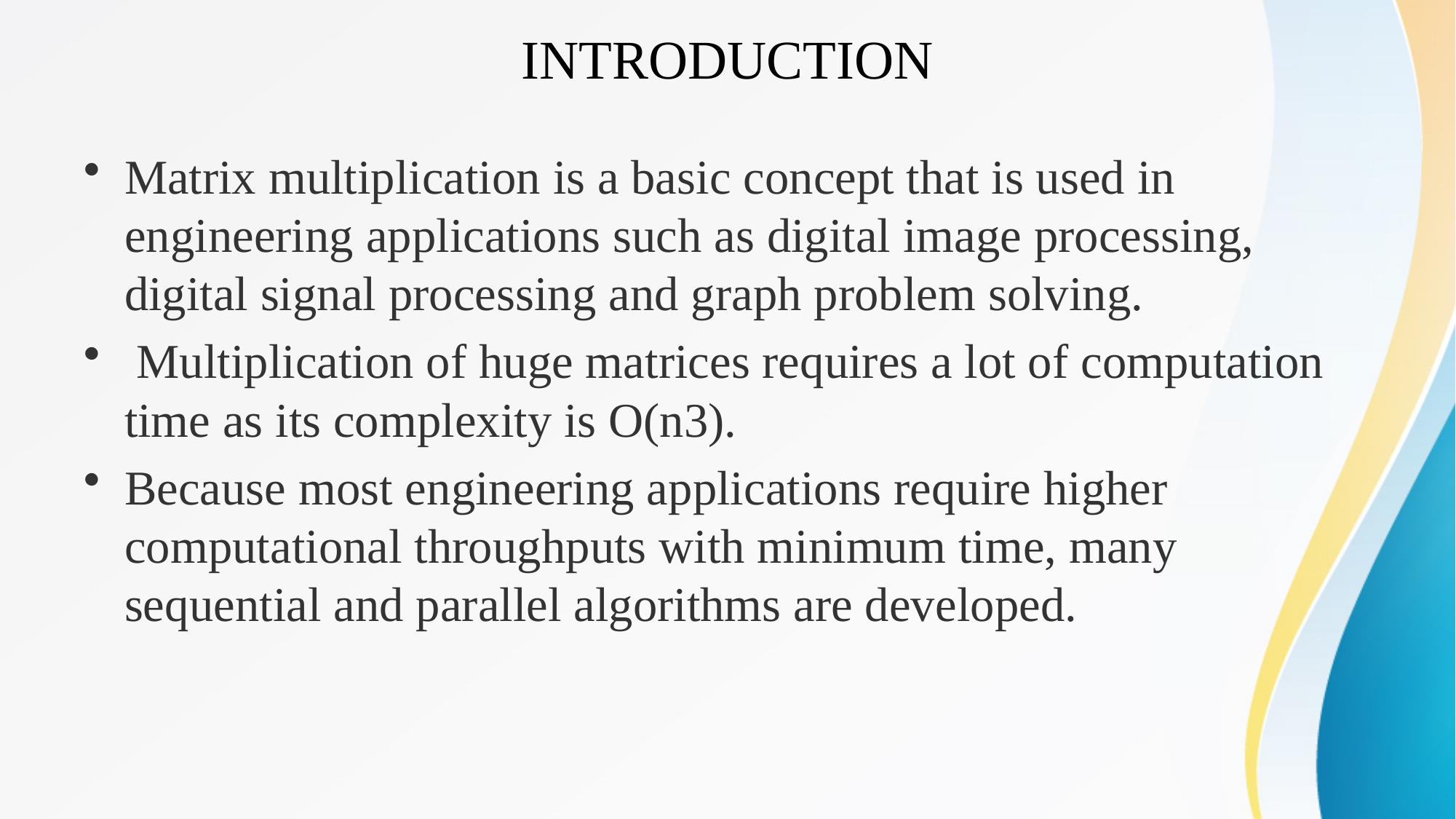

# INTRODUCTION
Matrix multiplication is a basic concept that is used in engineering applications such as digital image processing, digital signal processing and graph problem solving.
 Multiplication of huge matrices requires a lot of computation time as its complexity is O(n3).
Because most engineering applications require higher computational throughputs with minimum time, many sequential and parallel algorithms are developed.